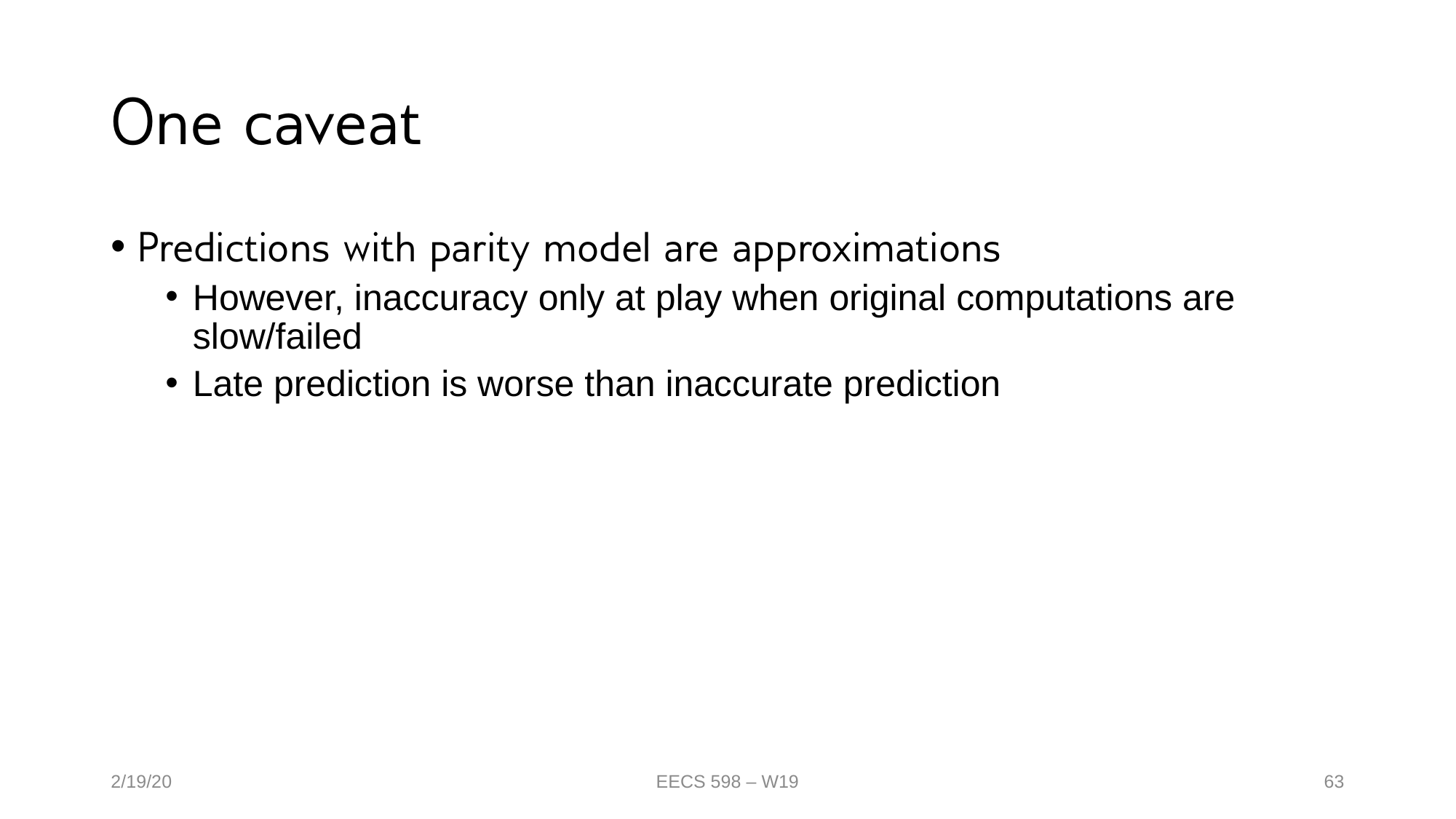

# One caveat
Predictions with parity model are approximations
However, inaccuracy only at play when original computations are slow/failed
Late prediction is worse than inaccurate prediction
2/19/20
EECS 598 – W19
63